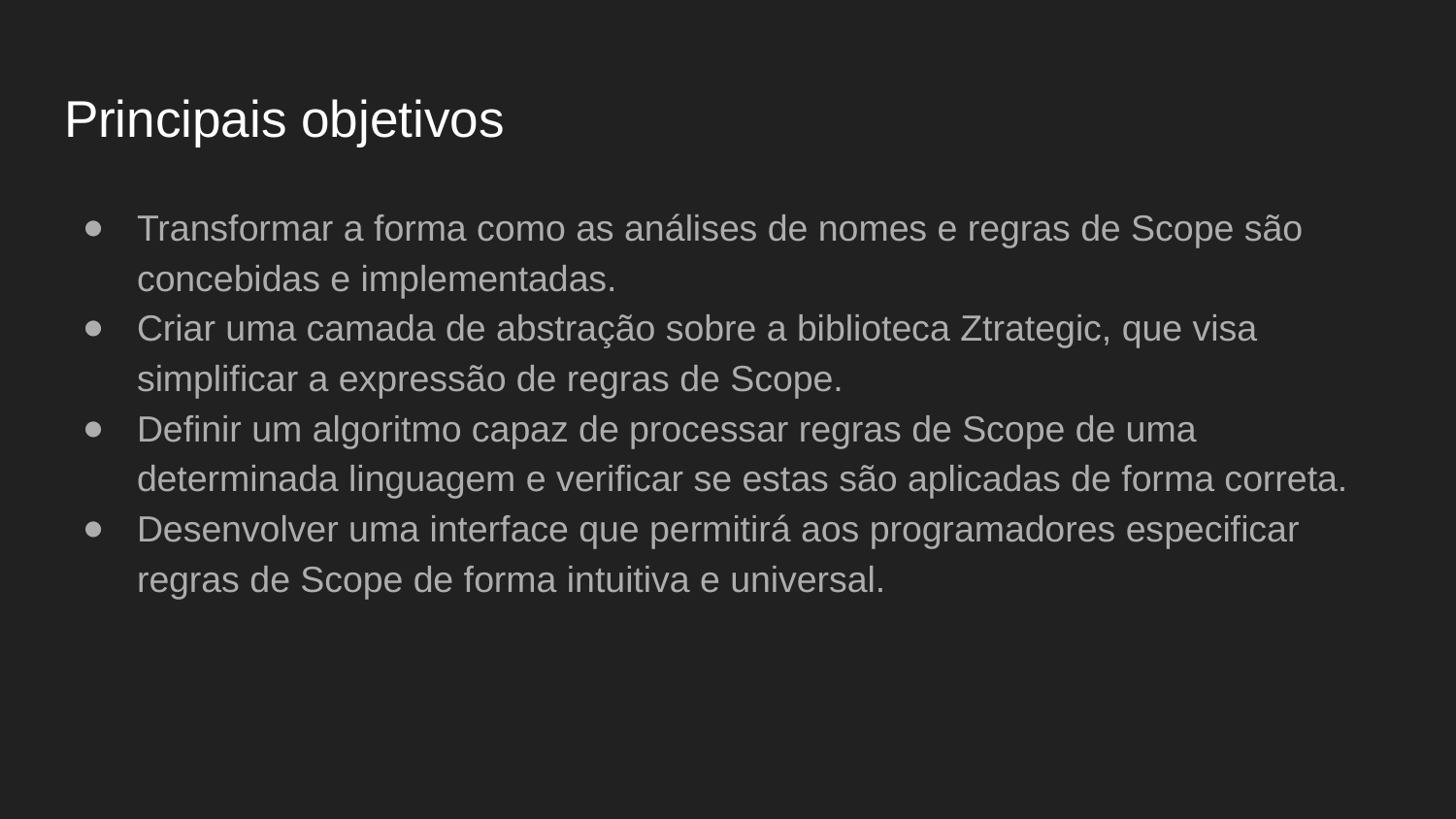

# Principais objetivos
Transformar a forma como as análises de nomes e regras de Scope são concebidas e implementadas.
Criar uma camada de abstração sobre a biblioteca Ztrategic, que visa simplificar a expressão de regras de Scope.
Definir um algoritmo capaz de processar regras de Scope de uma determinada linguagem e verificar se estas são aplicadas de forma correta.
Desenvolver uma interface que permitirá aos programadores especificar regras de Scope de forma intuitiva e universal.